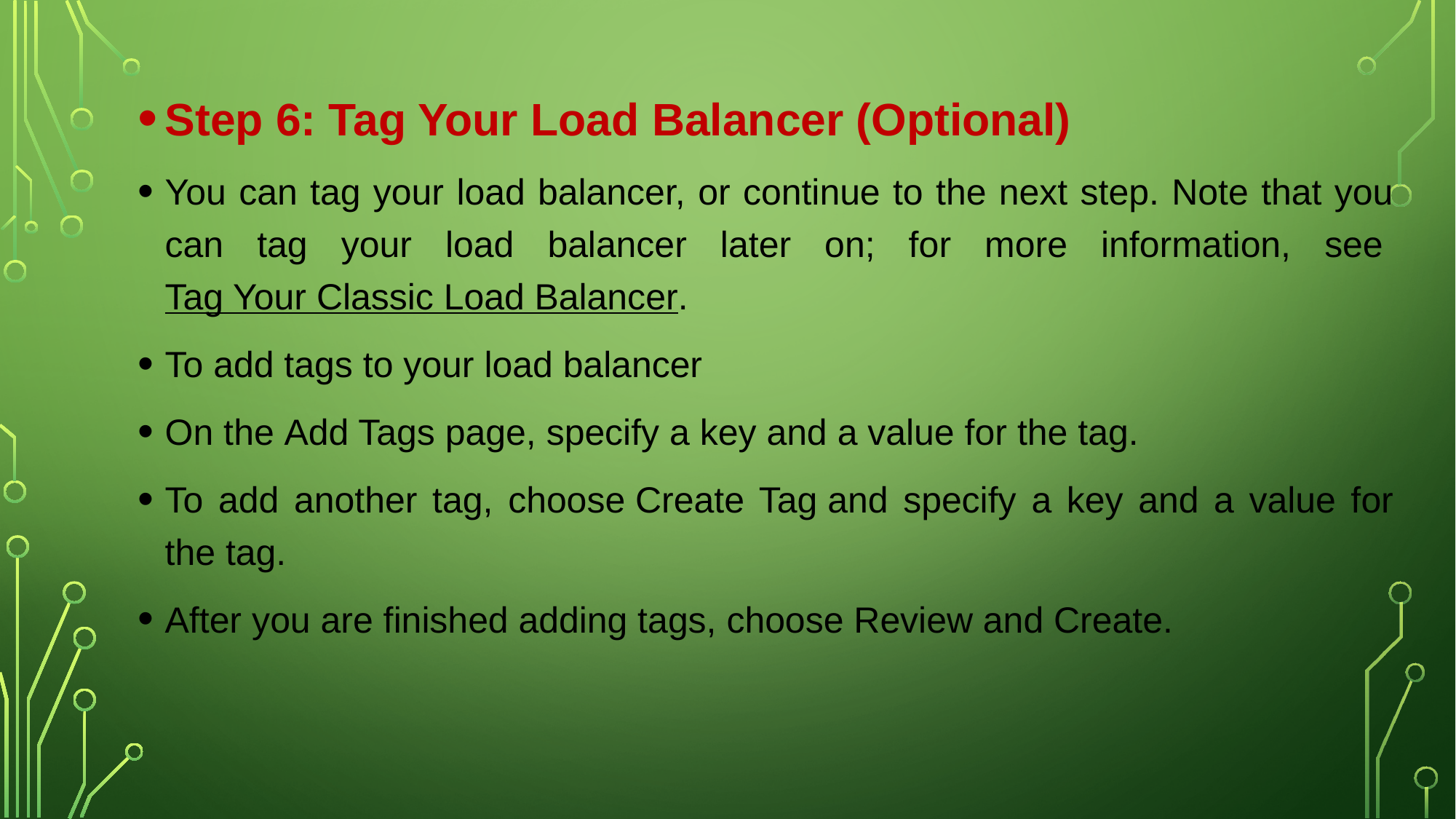

Step 6: Tag Your Load Balancer (Optional)
You can tag your load balancer, or continue to the next step. Note that you can tag your load balancer later on; for more information, see Tag Your Classic Load Balancer.
To add tags to your load balancer
On the Add Tags page, specify a key and a value for the tag.
To add another tag, choose Create Tag and specify a key and a value for the tag.
After you are finished adding tags, choose Review and Create.